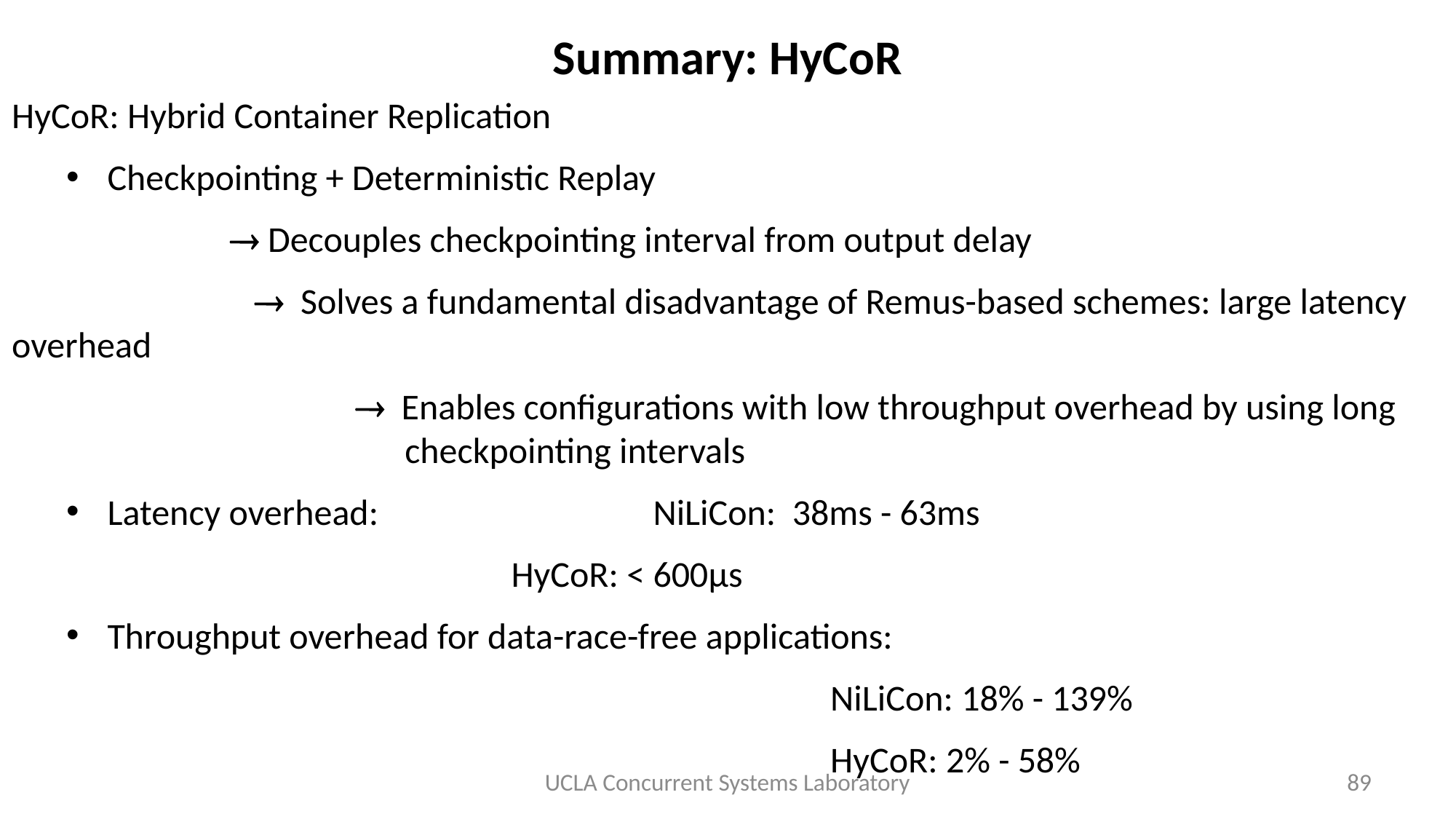

# Summary: HyCoR
HyCoR: Hybrid Container Replication
Checkpointing + Deterministic Replay
		→ Decouples checkpointing interval from output delay
		   →  Solves a fundamental disadvantage of Remus-based schemes: large latency overhead
			  →  Enables configurations with low throughput overhead by using long
			        checkpointing intervals
Latency overhead: 			NiLiCon:  38ms - 63ms
                                                             HyCoR: < 600μs
Throughput overhead for data-race-free applications:
						NiLiCon: 18% - 139%
						HyCoR: 2% - 58%
UCLA Concurrent Systems Laboratory
89